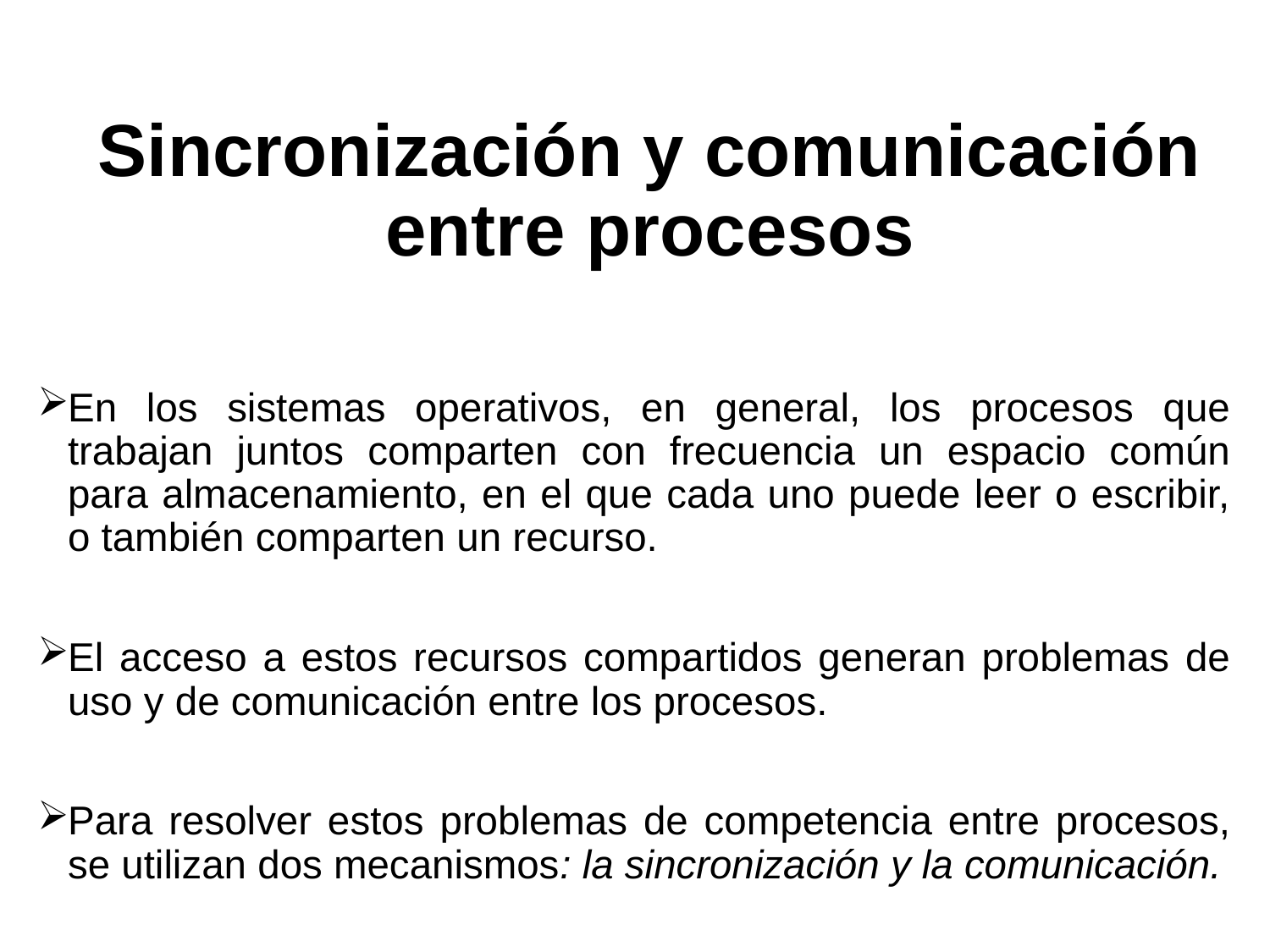

Sincronización y comunicación entre procesos

En los sistemas operativos, en general, los procesos que trabajan juntos comparten con frecuencia un espacio común para almacenamiento, en el que cada uno puede leer o escribir, o también comparten un recurso.

El acceso a estos recursos compartidos generan problemas de uso y de comunicación entre los procesos.

Para resolver estos problemas de competencia entre procesos, se utilizan dos mecanismos: la sincronización y la comunicación.